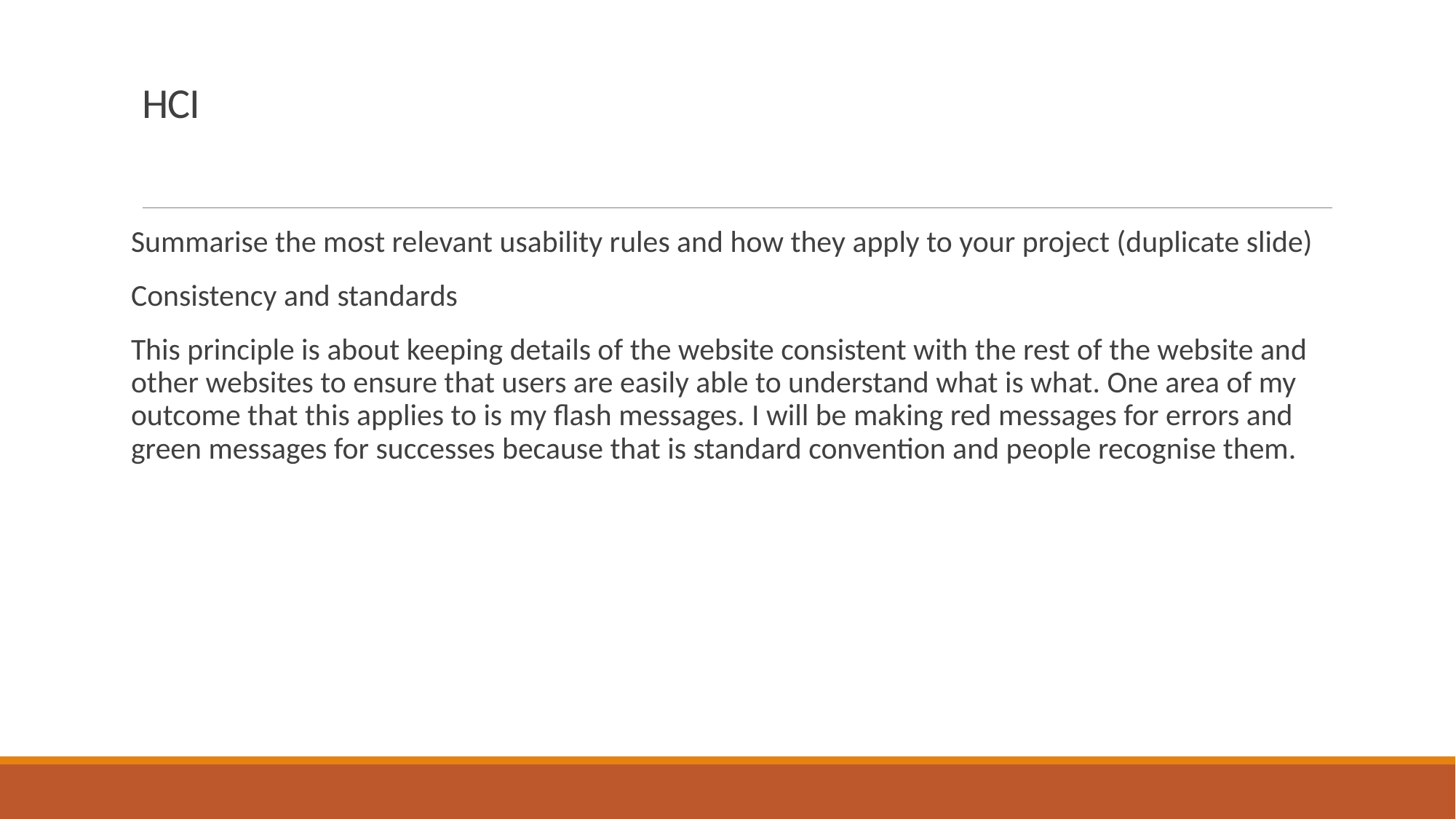

# HCI
Summarise the most relevant usability rules and how they apply to your project (duplicate slide)
Consistency and standards
This principle is about keeping details of the website consistent with the rest of the website and other websites to ensure that users are easily able to understand what is what. One area of my outcome that this applies to is my flash messages. I will be making red messages for errors and green messages for successes because that is standard convention and people recognise them.